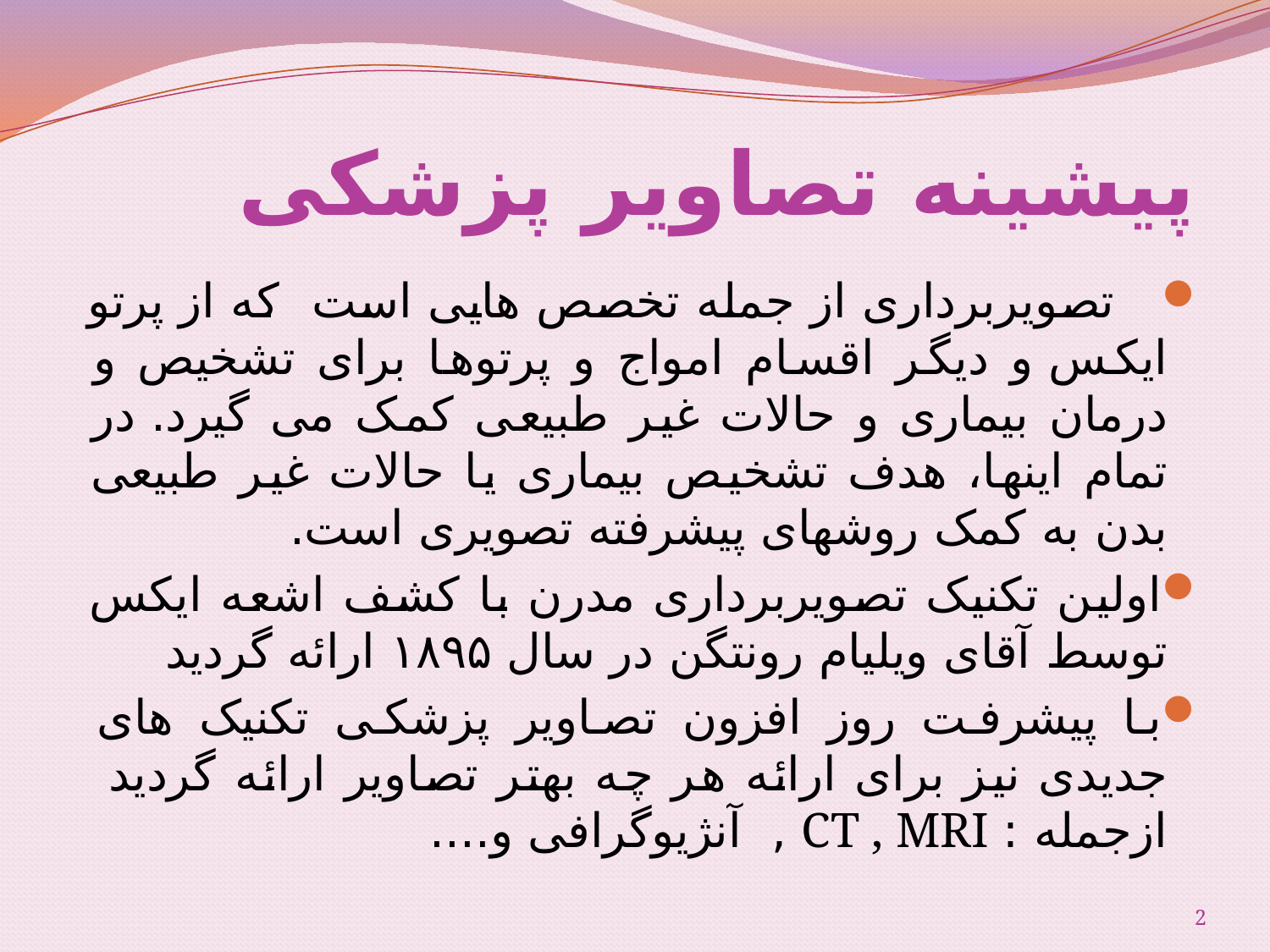

# پیشینه تصاویر پزشکی
   تصویربرداری از جمله تخصص هایی است  که از پرتو ایکس و دیگر اقسام امواج و پرتوها برای تشخیص و درمان بیماری و حالات غیر طبیعی کمک می گیرد. در تمام اینها، هدف تشخیص بیماری یا حالات غیر طبیعی بدن به کمک روشهای پیشرفته تصویری است.
اولین تکنیک تصویربرداری مدرن با کشف اشعه ایکس توسط آقای ویلیام رونتگن در سال ۱۸۹۵ ارائه گردید
با پیشرفت روز افزون تصاویر پزشکی تکنیک های جدیدی نیز برای ارائه هر چه بهتر تصاویر ارائه گردید  ازجمله : CT , MRI ,  آنژیوگرافی و....

2